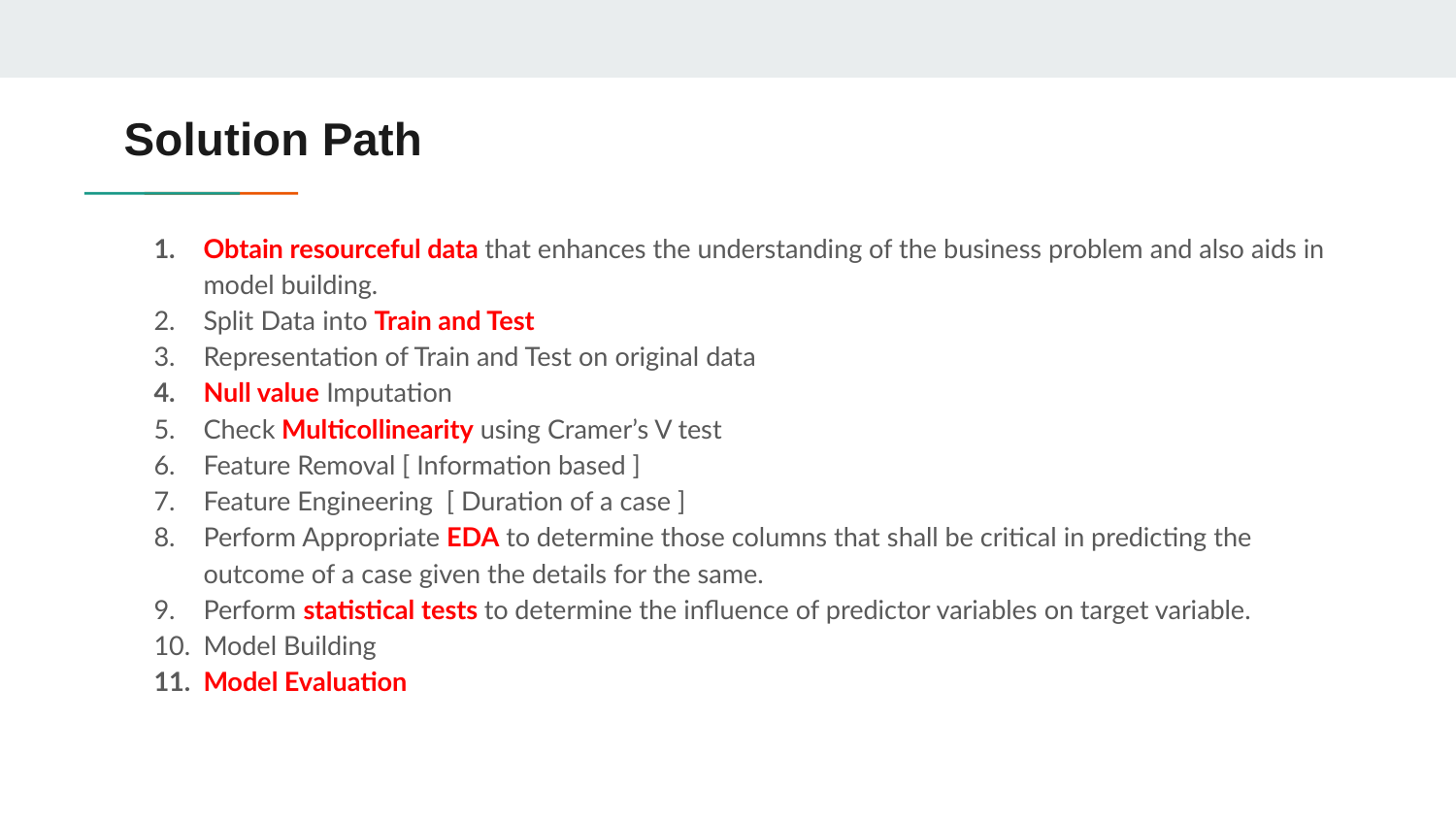

# Solution Path
Obtain resourceful data that enhances the understanding of the business problem and also aids in model building.
Split Data into Train and Test
Representation of Train and Test on original data
Null value Imputation
Check Multicollinearity using Cramer’s V test
Feature Removal [ Information based ]
Feature Engineering  [ Duration of a case ]
Perform Appropriate EDA to determine those columns that shall be critical in predicting the outcome of a case given the details for the same.
Perform statistical tests to determine the influence of predictor variables on target variable.
Model Building
Model Evaluation